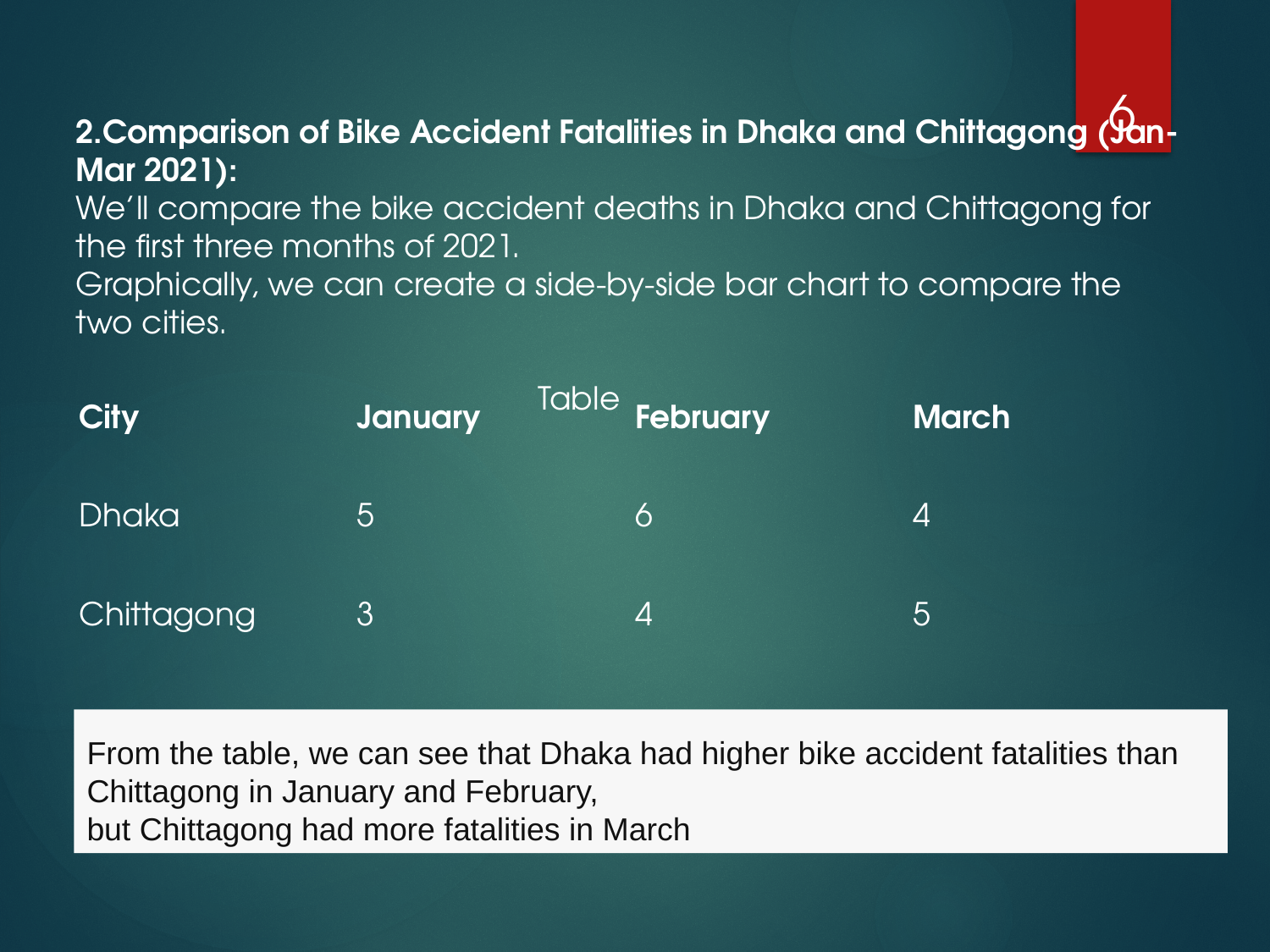

6
2.Comparison of Bike Accident Fatalities in Dhaka and Chittagong (Jan-Mar 2021):
We’ll compare the bike accident deaths in Dhaka and Chittagong for the first three months of 2021.
Graphically, we can create a side-by-side bar chart to compare the two cities.

                                                    Table
| City | January | February | March |
| --- | --- | --- | --- |
| Dhaka | 5 | 6 | 4 |
| Chittagong | 3 | 4 | 5 |

From the table, we can see that Dhaka had higher bike accident fatalities than Chittagong in January and February,
but Chittagong had more fatalities in March